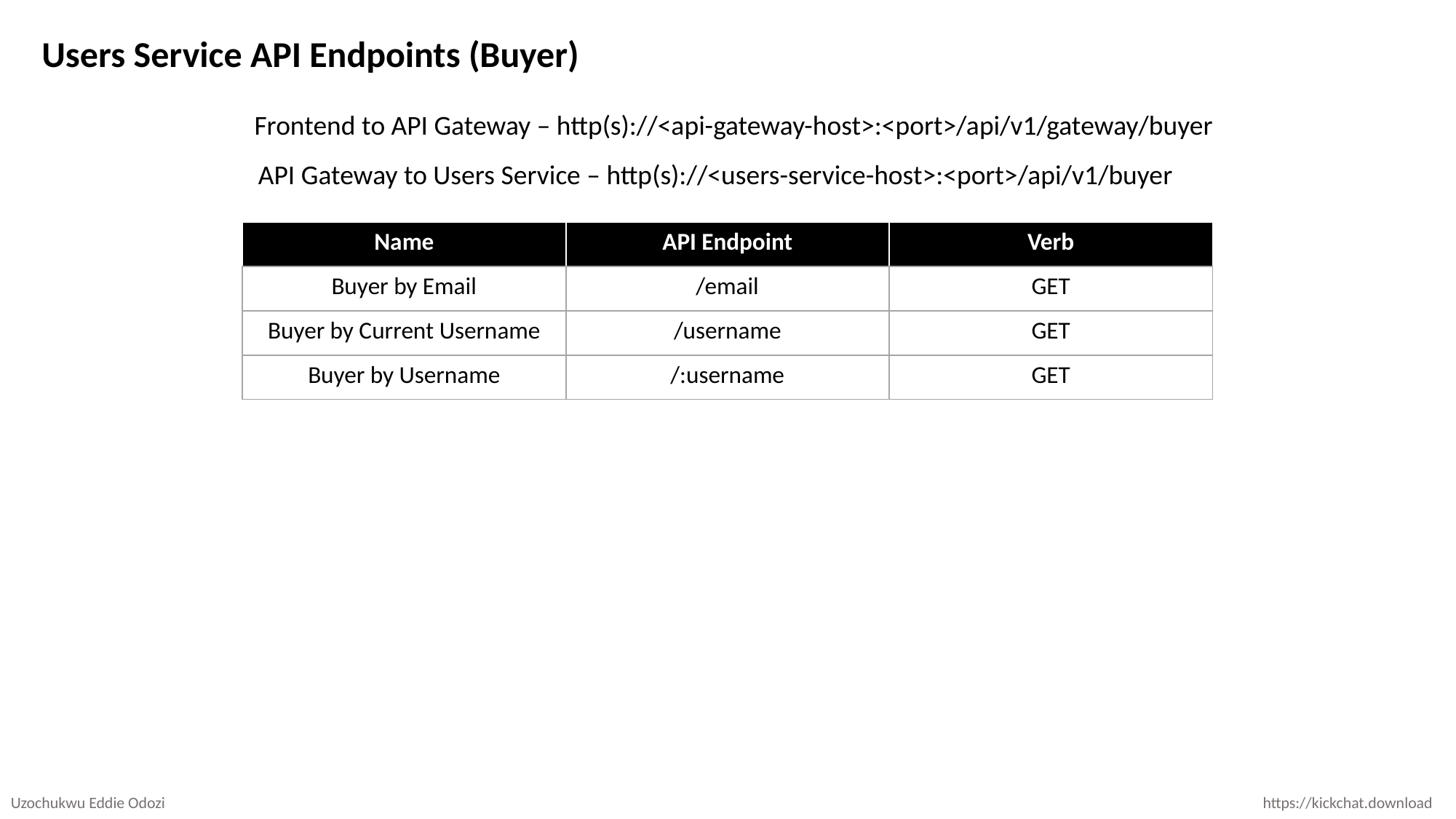

# Users Service API Endpoints (Buyer)
Frontend to API Gateway – http(s)://<api-gateway-host>:<port>/api/v1/gateway/buyer
API Gateway to Users Service – http(s)://<users-service-host>:<port>/api/v1/buyer
| Name | API Endpoint | Verb |
| --- | --- | --- |
| Buyer by Email | /email | GET |
| Buyer by Current Username | /username | GET |
| Buyer by Username | /:username | GET |
Uzochukwu Eddie Odozi
https://kickchat.download